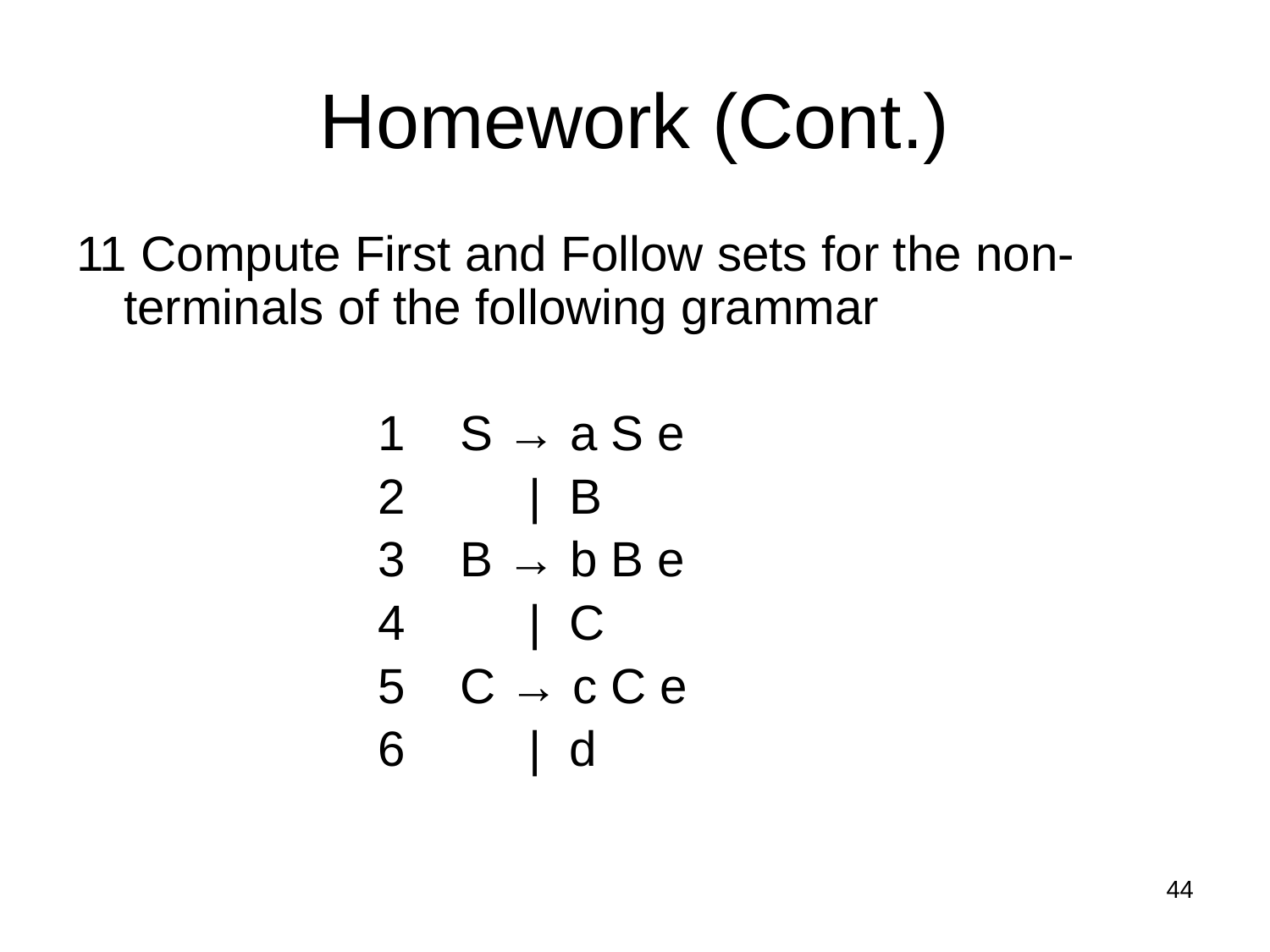

# Homework (Cont.)
11 Compute First and Follow sets for the non-terminals of the following grammar

			1    S → a S e
			2         |  B
			3    B → b B e
			4         |  C
			5    C → c C e
			6         |  d
44